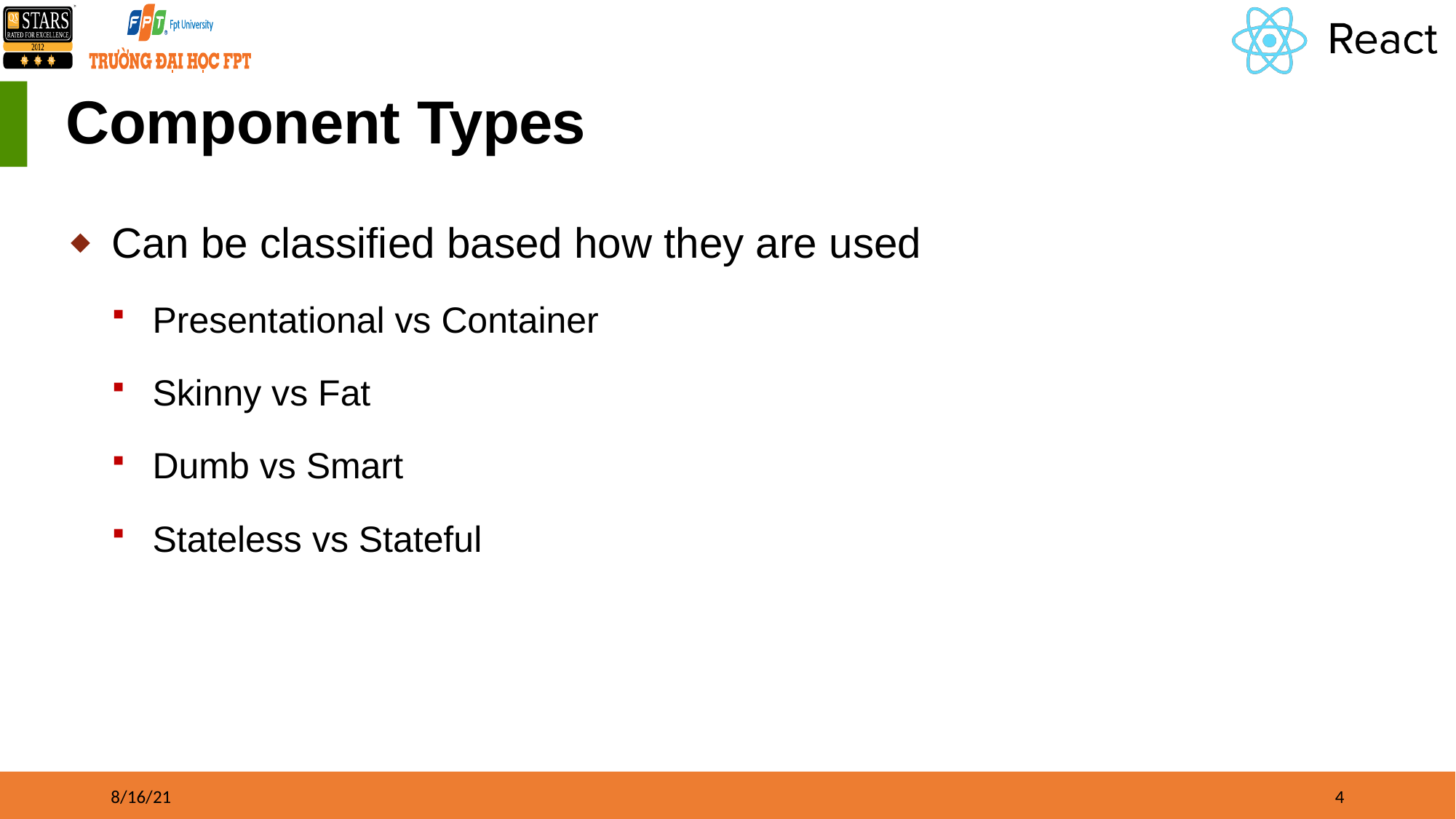

# Component Types
Can be classified based how they are used
Presentational vs Container
Skinny vs Fat
Dumb vs Smart
Stateless vs Stateful
8/16/21
4